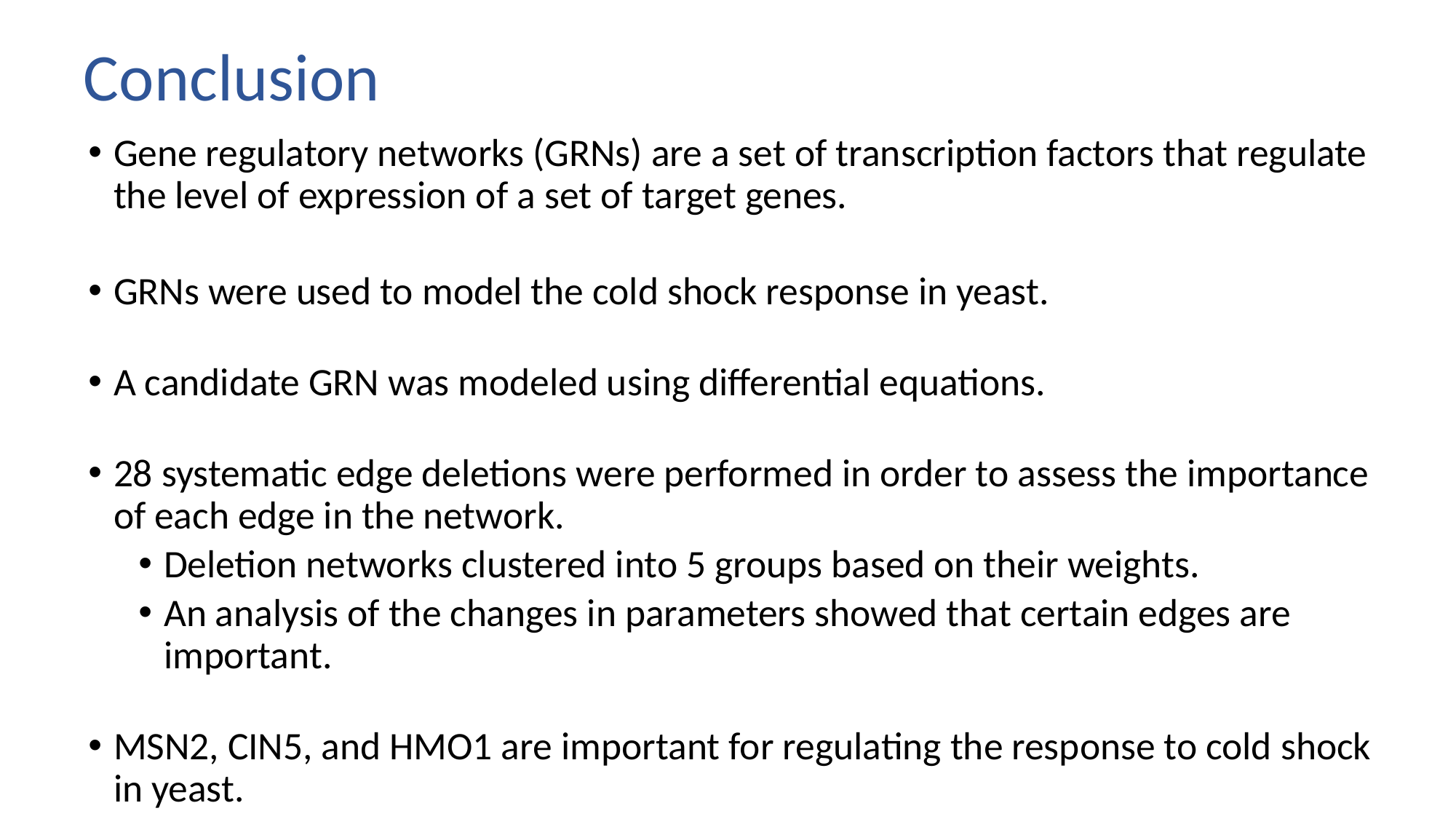

# Conclusion
Gene regulatory networks (GRNs) are a set of transcription factors that regulate the level of expression of a set of target genes.
GRNs were used to model the cold shock response in yeast.
A candidate GRN was modeled using differential equations.
28 systematic edge deletions were performed in order to assess the importance of each edge in the network.
Deletion networks clustered into 5 groups based on their weights.
An analysis of the changes in parameters showed that certain edges are important.
MSN2, CIN5, and HMO1 are important for regulating the response to cold shock in yeast.